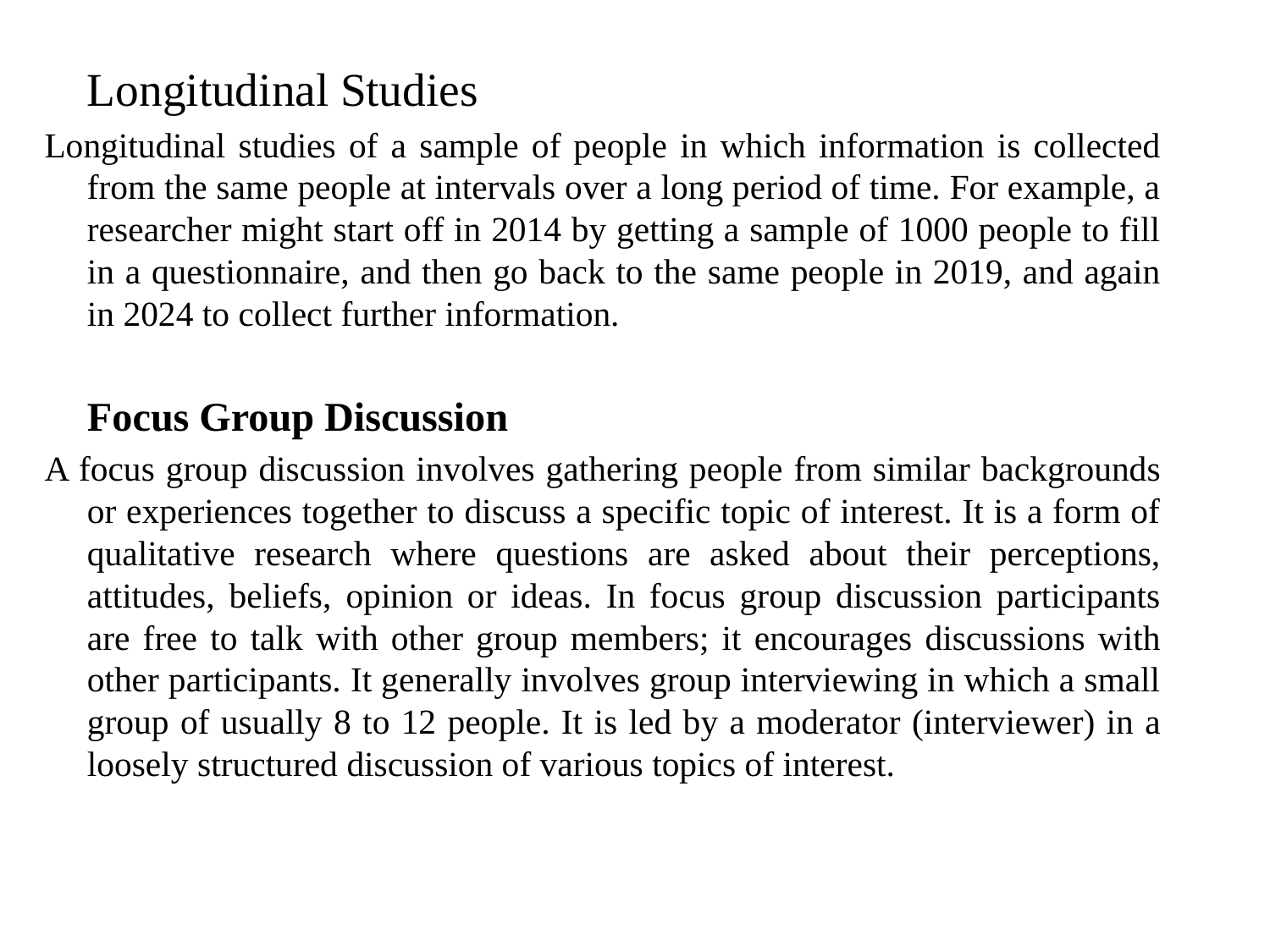

Longitudinal Studies
Longitudinal studies of a sample of people in which information is collected from the same people at intervals over a long period of time. For example, a researcher might start off in 2014 by getting a sample of 1000 people to fill in a questionnaire, and then go back to the same people in 2019, and again in 2024 to collect further information.

				Focus Group Discussion
A focus group discussion involves gathering people from similar backgrounds or experiences together to discuss a specific topic of interest. It is a form of qualitative research where questions are asked about their perceptions, attitudes, beliefs, opinion or ideas. In focus group discussion participants are free to talk with other group members; it encourages discussions with other participants. It generally involves group interviewing in which a small group of usually 8 to 12 people. It is led by a moderator (interviewer) in a loosely structured discussion of various topics of interest.